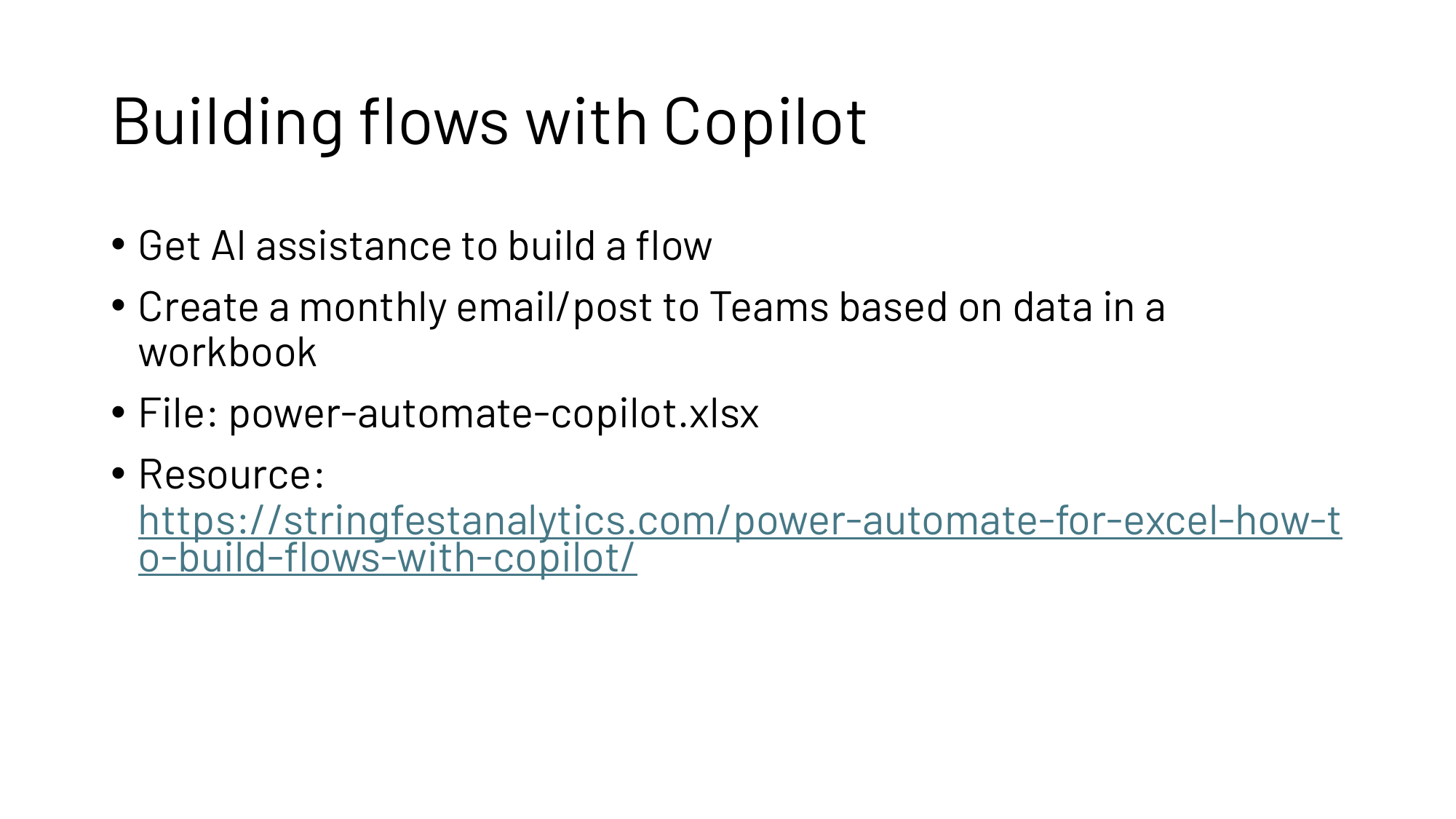

# Building flows with Copilot
Get AI assistance to build a flow
Create a monthly email/post to Teams based on data in a workbook
File: power-automate-copilot.xlsx
Resource: https://stringfestanalytics.com/power-automate-for-excel-how-to-build-flows-with-copilot/